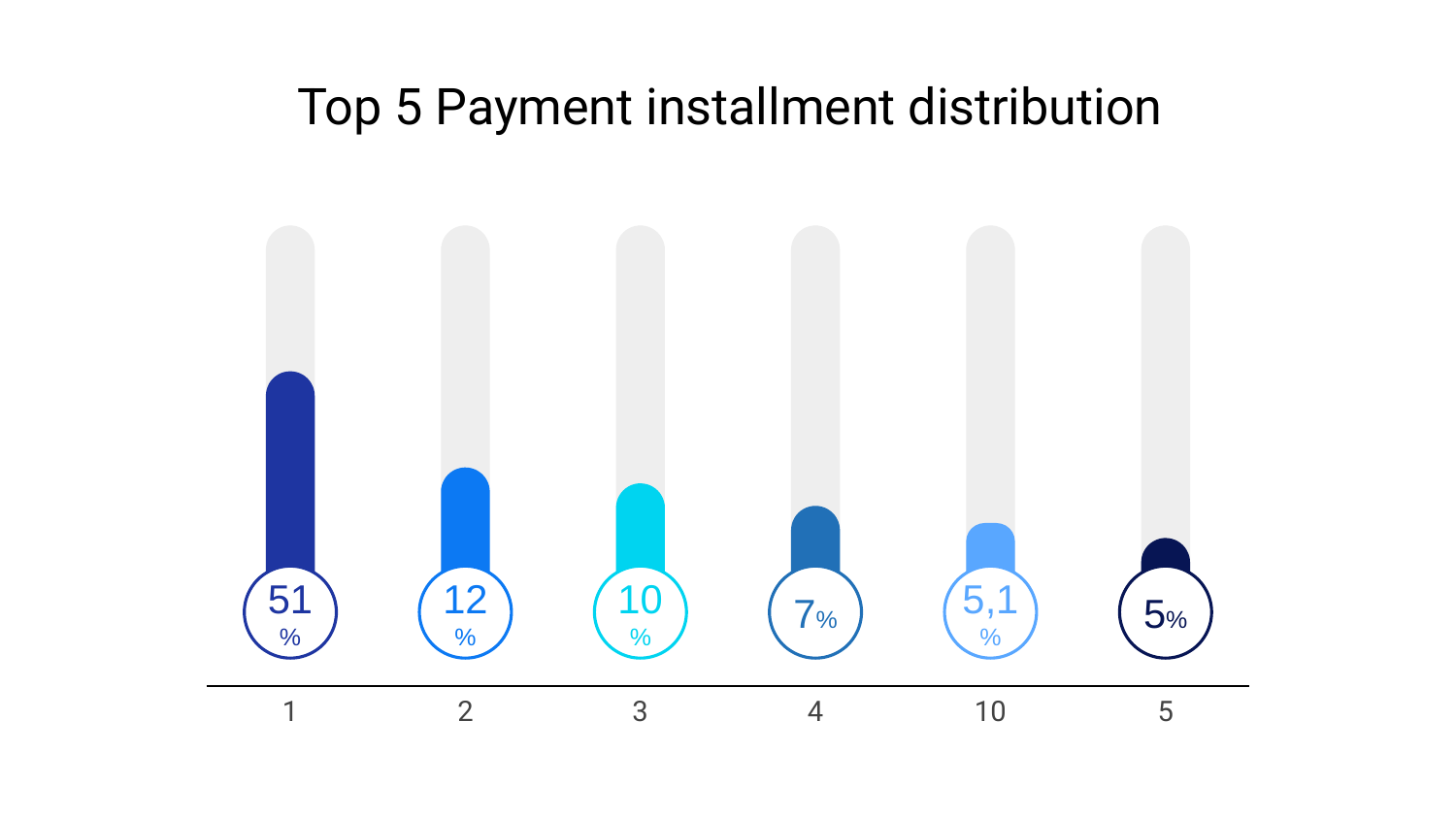

# Top 5 Payment installment distribution

51%
1

12%
2

10%
3

7%
4

5,1%
10

5%
5